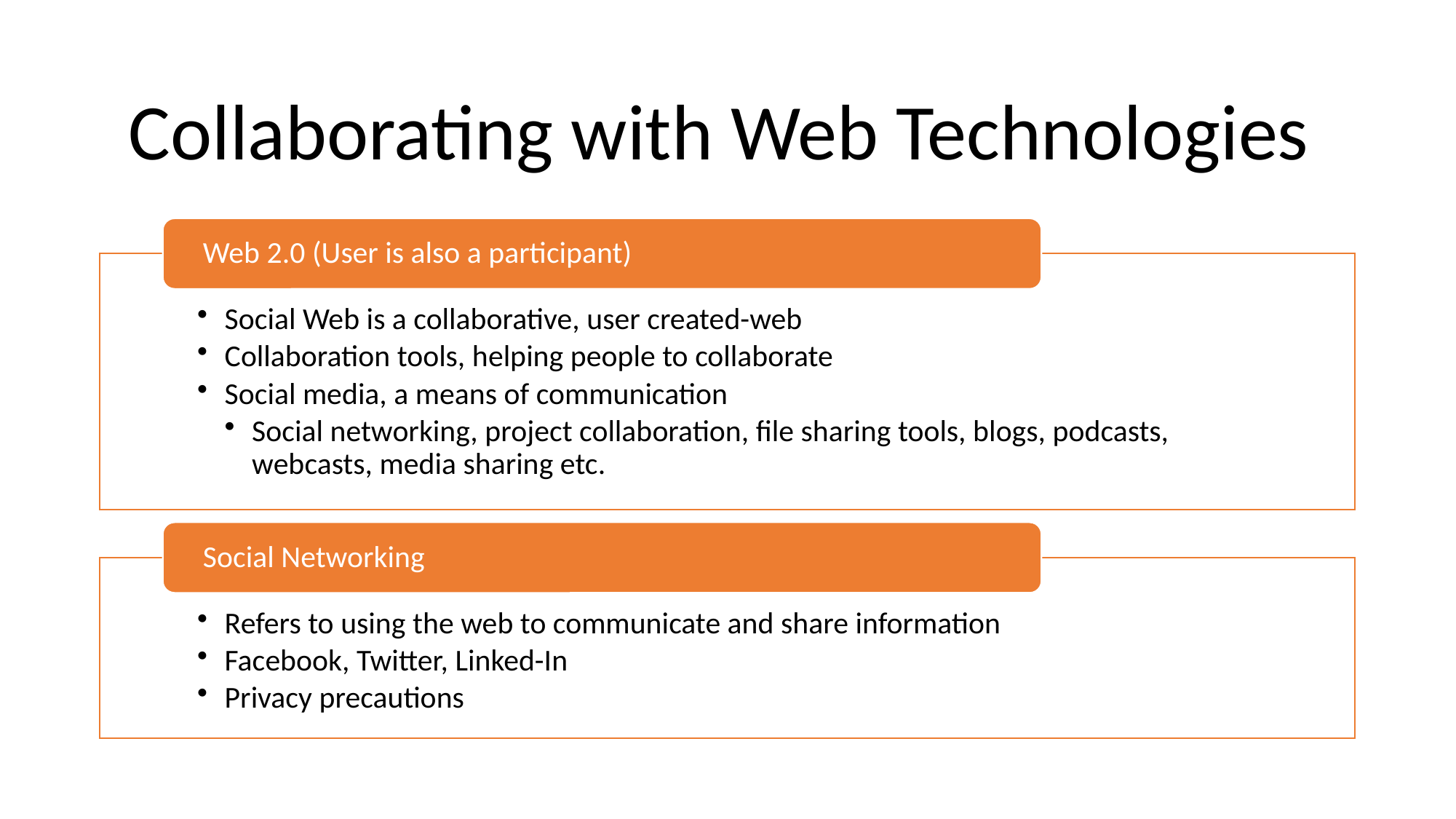

# Collaborating with Web Technologies
Social Web is a collaborative, user created-web
Collaboration tools, helping people to collaborate
Social media, a means of communication
Social networking, project collaboration, file sharing tools, blogs, podcasts, webcasts, media sharing etc.
Web 2.0 (User is also a participant)
Refers to using the web to communicate and share information
Facebook, Twitter, Linked-In
Privacy precautions
Social Networking